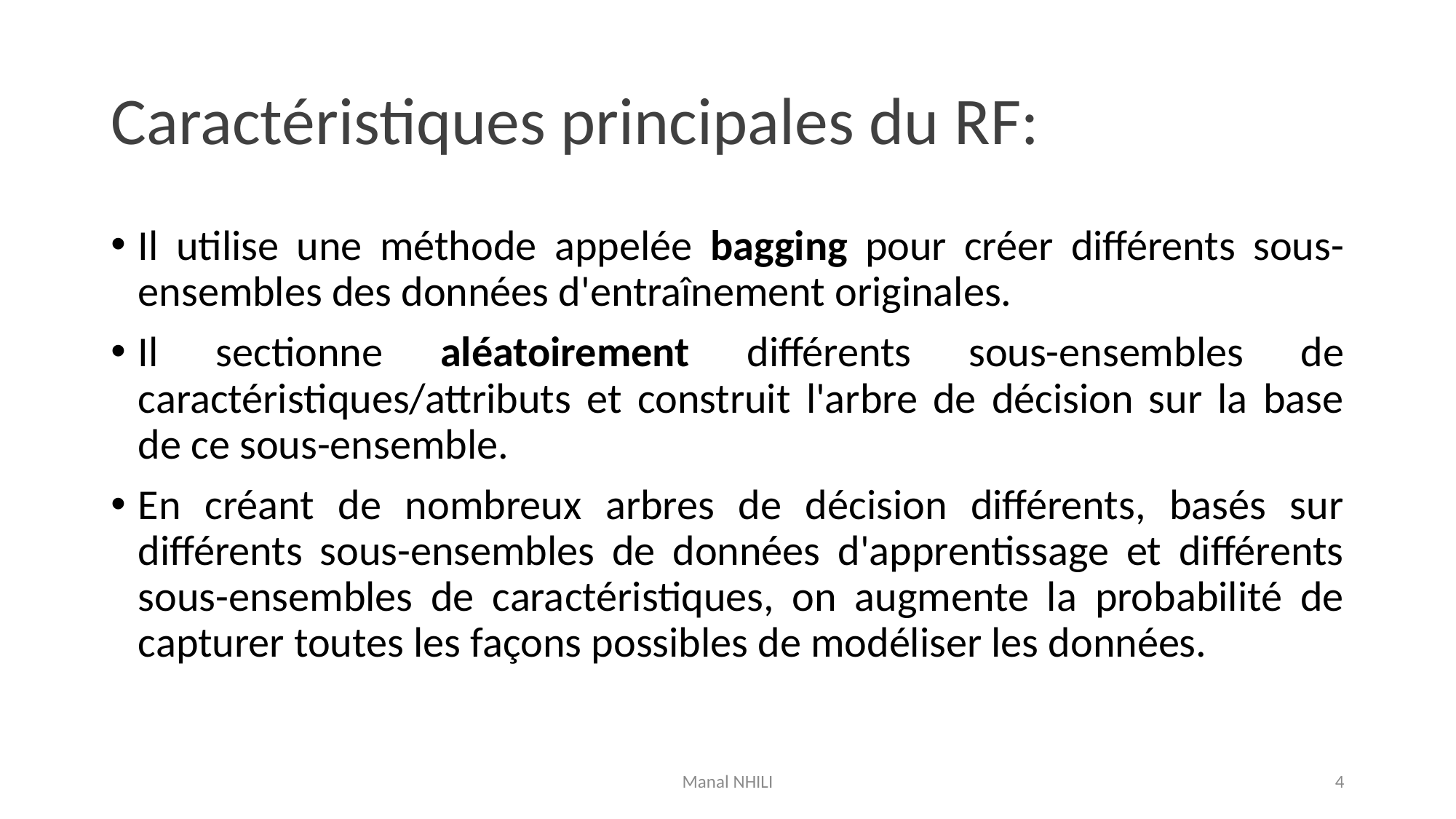

# Caractéristiques principales du RF:
Il utilise une méthode appelée bagging pour créer différents sous-ensembles des données d'entraînement originales.
Il sectionne aléatoirement différents sous-ensembles de caractéristiques/attributs et construit l'arbre de décision sur la base de ce sous-ensemble.
En créant de nombreux arbres de décision différents, basés sur différents sous-ensembles de données d'apprentissage et différents sous-ensembles de caractéristiques, on augmente la probabilité de capturer toutes les façons possibles de modéliser les données.
Manal NHILI
4